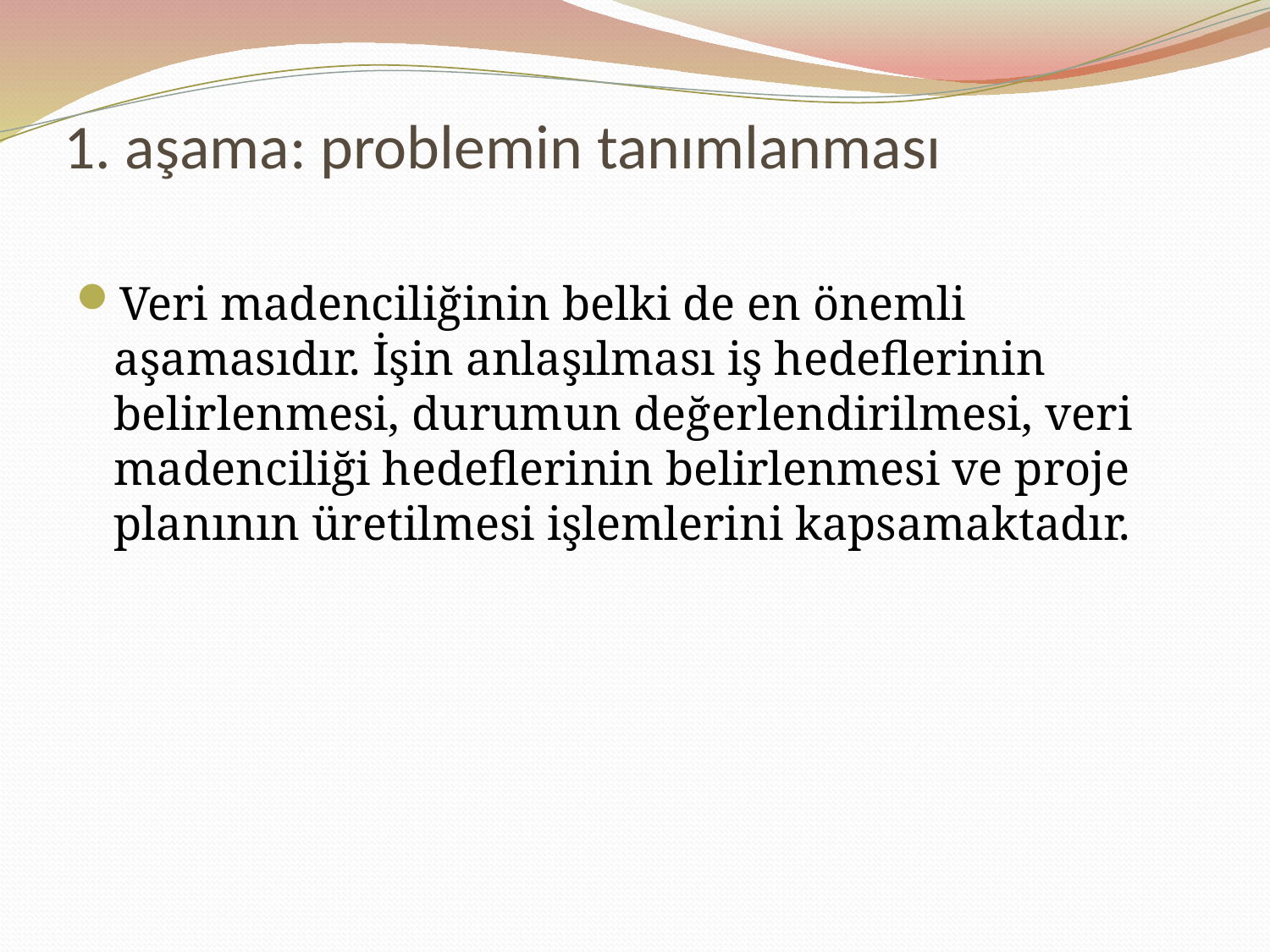

# 1. aşama: problemin tanımlanması
Veri madenciliğinin belki de en önemli aşamasıdır. İşin anlaşılması iş hedeflerinin belirlenmesi, durumun değerlendirilmesi, veri madenciliği hedeflerinin belirlenmesi ve proje planının üretilmesi işlemlerini kapsamaktadır.